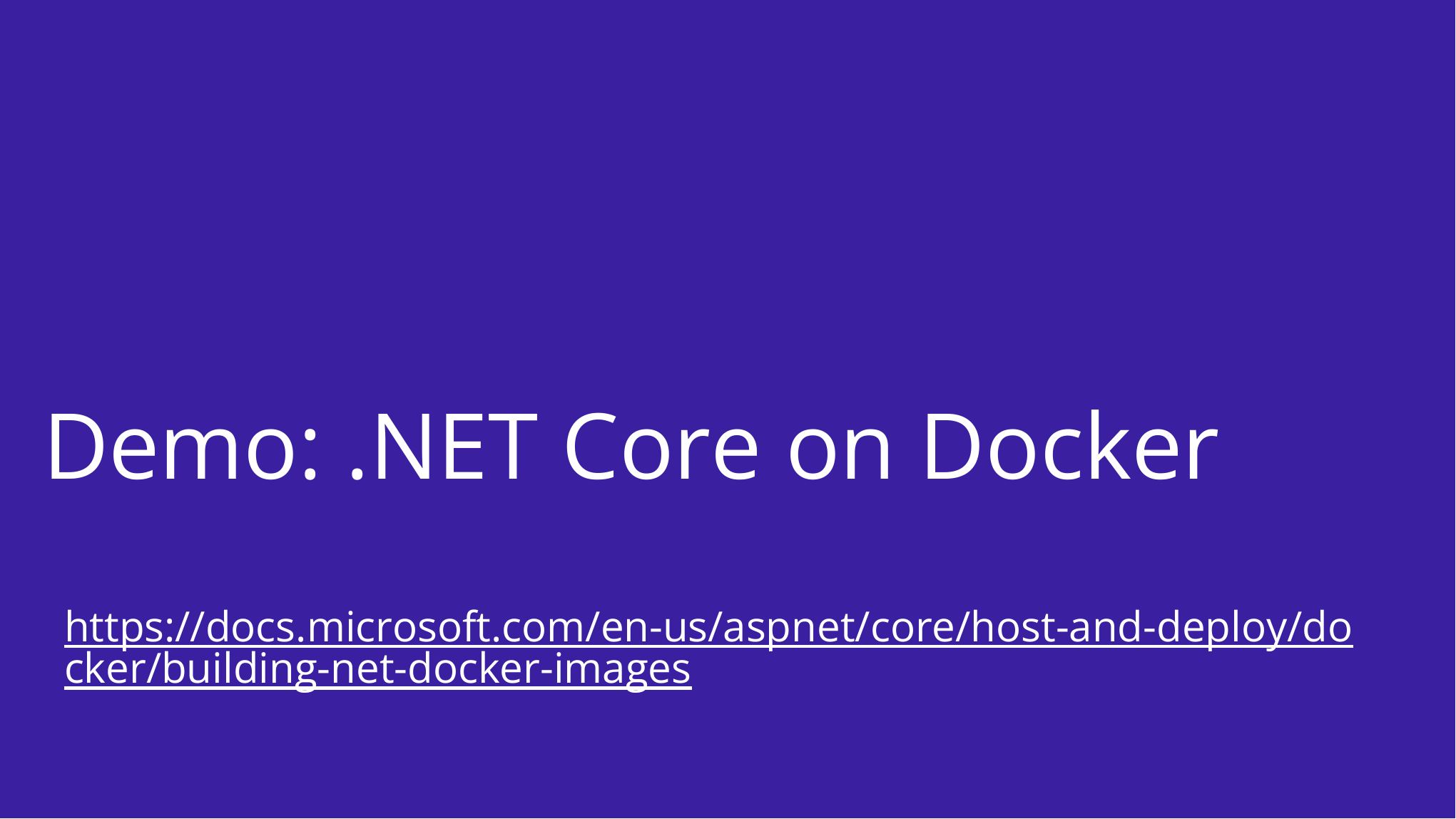

# Demo: .NET Core on Docker
https://docs.microsoft.com/en-us/aspnet/core/host-and-deploy/docker/building-net-docker-images